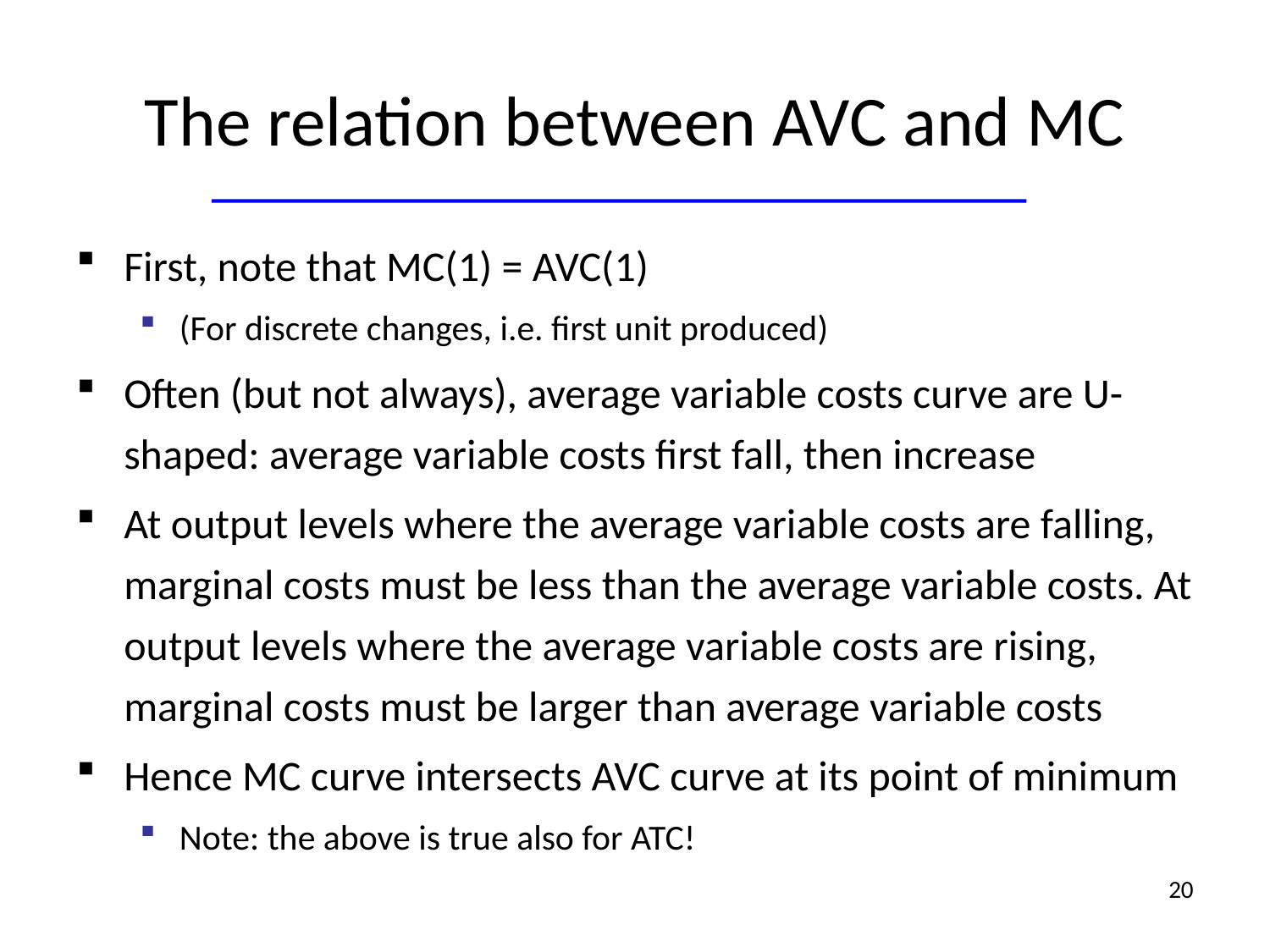

# The relation between AVC and MC
First, note that MC(1) = AVC(1)
(For discrete changes, i.e. first unit produced)
Often (but not always), average variable costs curve are U-shaped: average variable costs first fall, then increase
At output levels where the average variable costs are falling, marginal costs must be less than the average variable costs. At output levels where the average variable costs are rising, marginal costs must be larger than average variable costs
Hence MC curve intersects AVC curve at its point of minimum
Note: the above is true also for ATC!
20